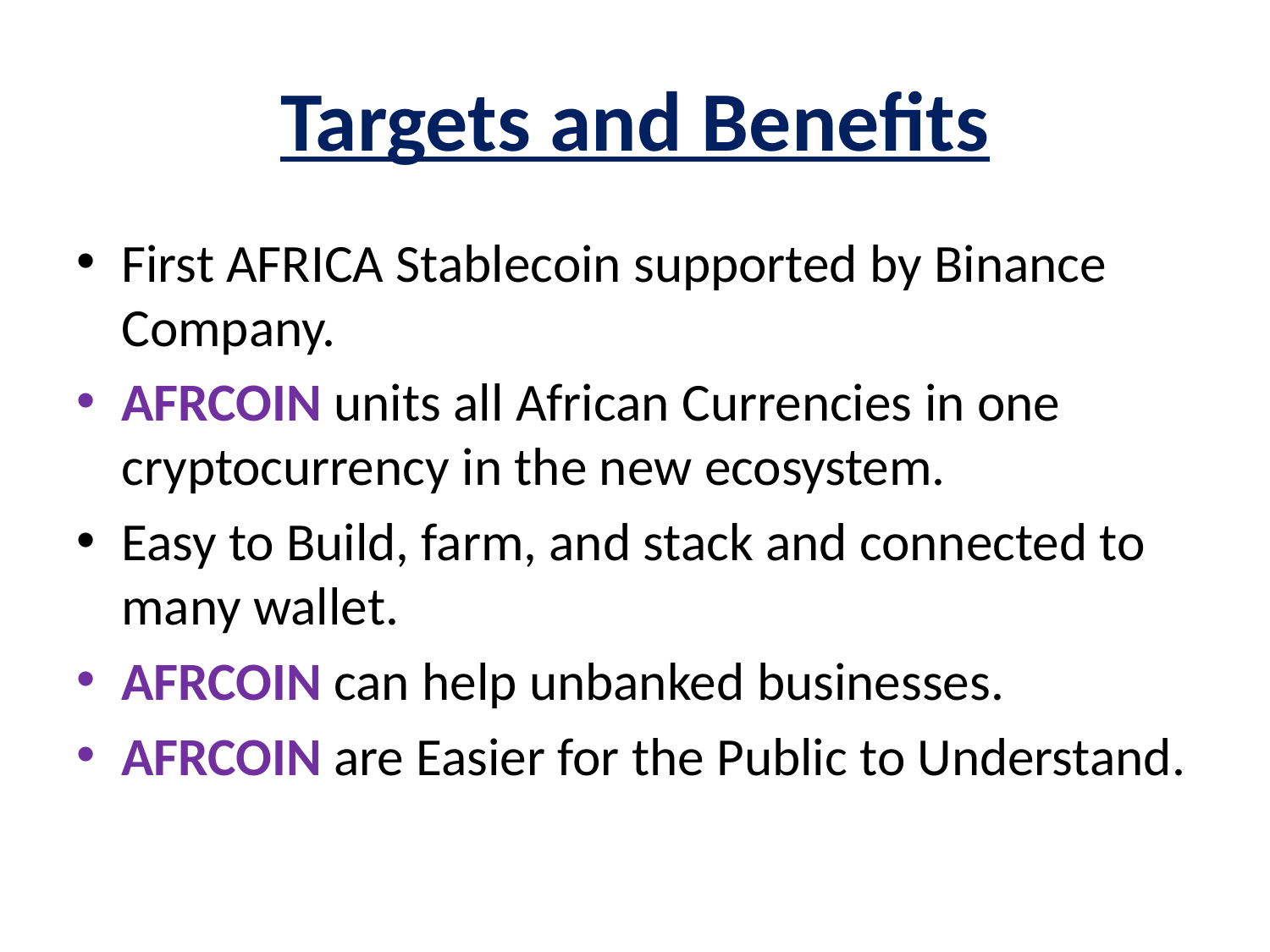

# Targets and Benefits
First AFRICA Stablecoin supported by Binance Company.
AFRCOIN units all African Currencies in one cryptocurrency in the new ecosystem.
Easy to Build, farm, and stack and connected to many wallet.
AFRCOIN can help unbanked businesses.
AFRCOIN are Easier for the Public to Understand.